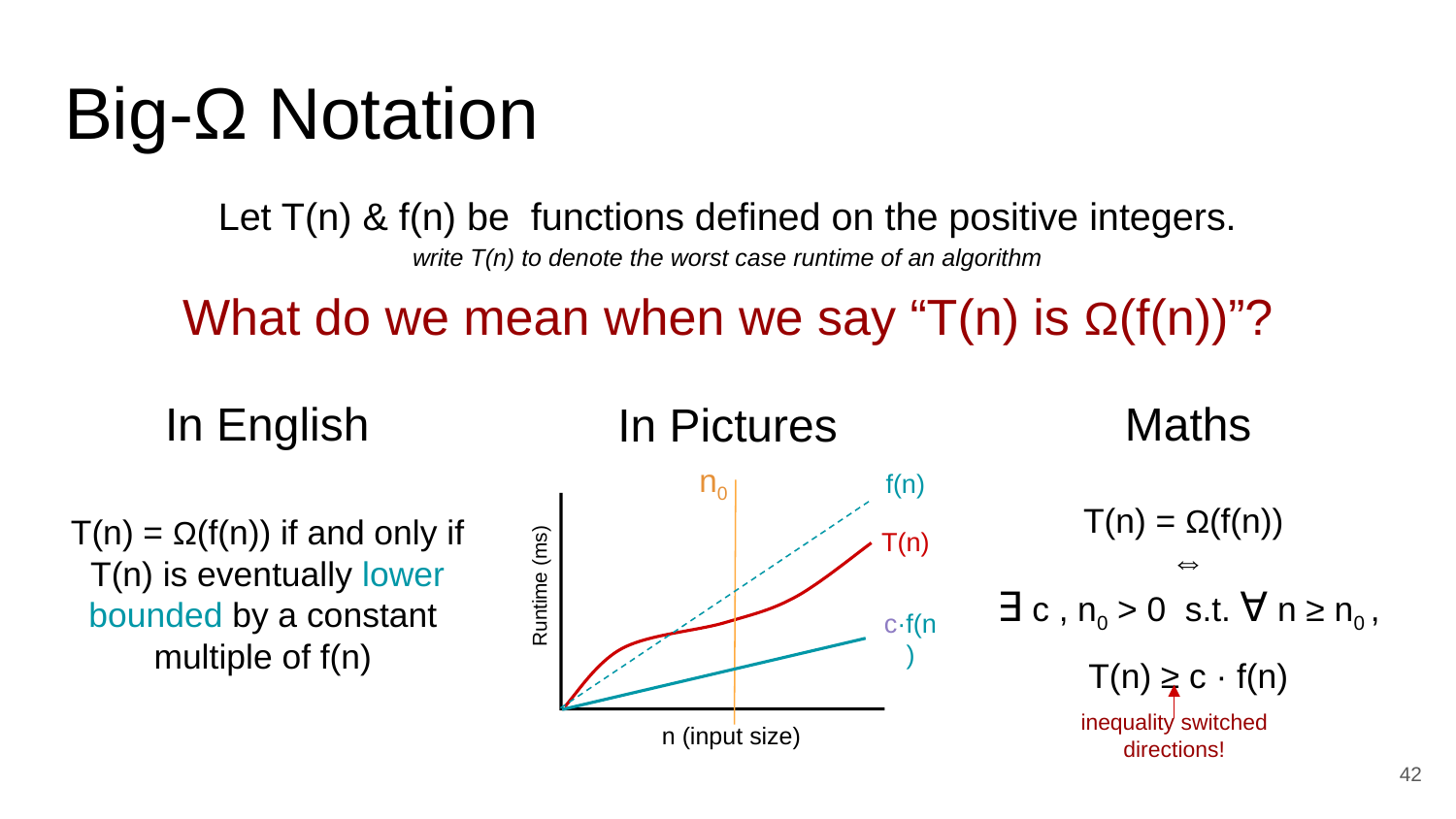

Big-Ω Notation

Let T(n) & f(n) be  functions defined on the positive integers.
write T(n) to denote the worst case runtime of an algorithm

What do we mean when we say “T(n) is Ω(f(n))”?

In English

T(n) = Ω(f(n)) if and only if T(n) is eventually lower bounded by a constant
multiple of f(n)
Maths

T(n) = Ω(f(n))
⇔
∃ c , n0 > 0  s.t. ∀ n ≥ n0 ,
T(n) ≥ c · f(n)

In Pictures

n0
f(n)

T(n)

Runtime (ms)
c·f(n)
inequality switched directions!
n (input size)
42